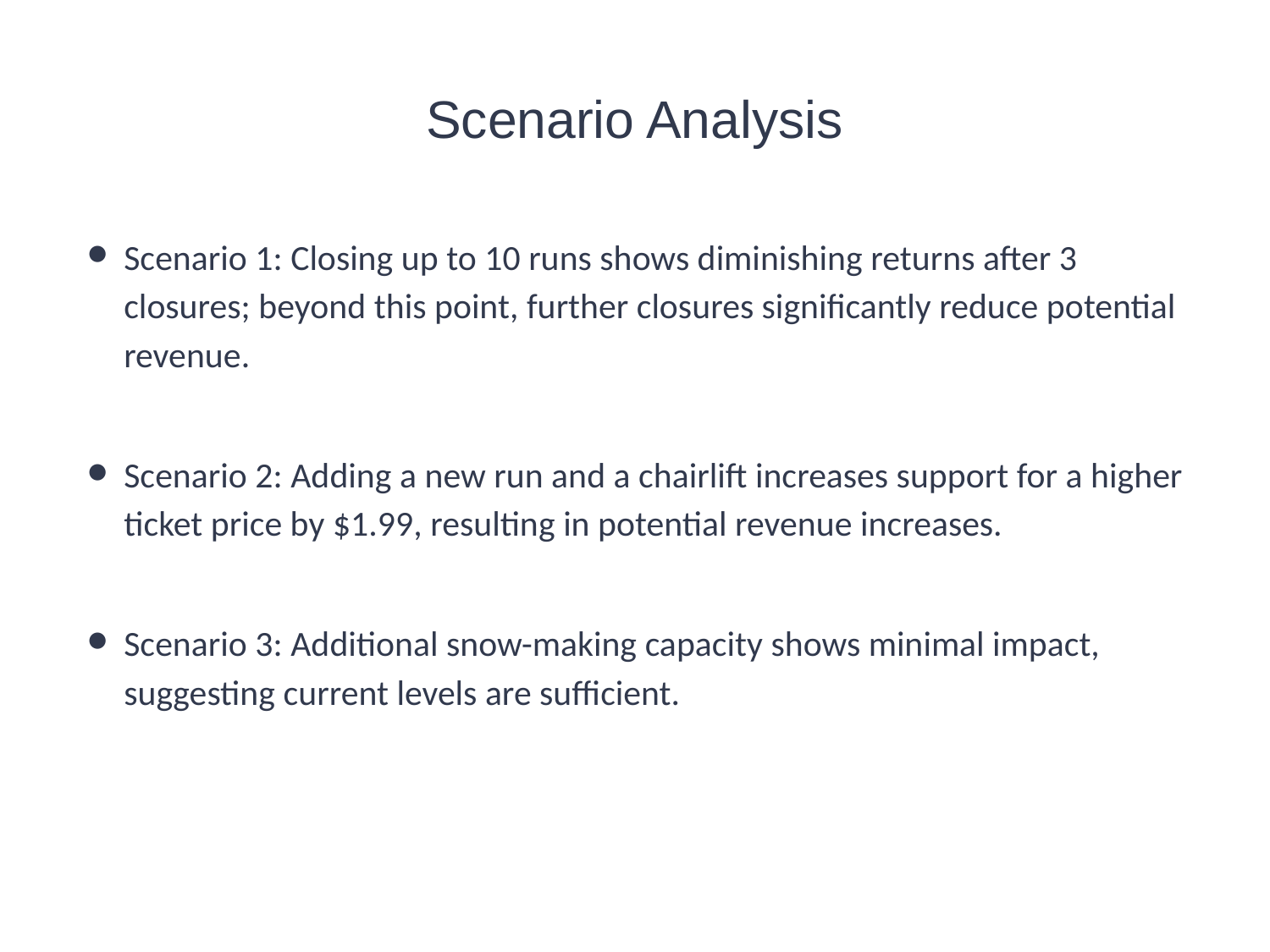

# Scenario Analysis
Scenario 1: Closing up to 10 runs shows diminishing returns after 3 closures; beyond this point, further closures significantly reduce potential revenue.

Scenario 2: Adding a new run and a chairlift increases support for a higher ticket price by $1.99, resulting in potential revenue increases.

Scenario 3: Additional snow-making capacity shows minimal impact, suggesting current levels are sufficient.